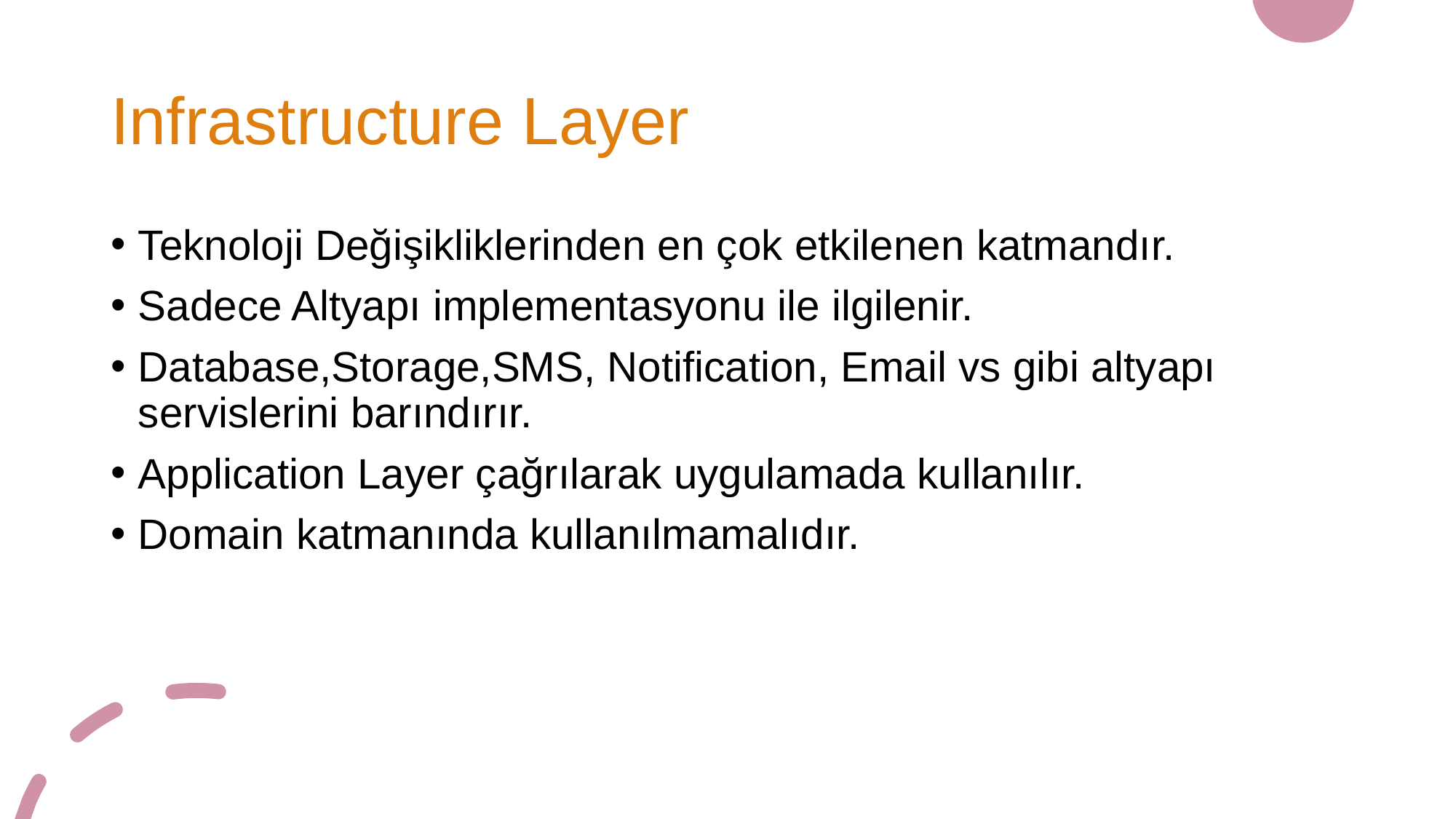

# Infrastructure Layer
Teknoloji Değişikliklerinden en çok etkilenen katmandır.
Sadece Altyapı implementasyonu ile ilgilenir.
Database,Storage,SMS, Notification, Email vs gibi altyapı servislerini barındırır.
Application Layer çağrılarak uygulamada kullanılır.
Domain katmanında kullanılmamalıdır.